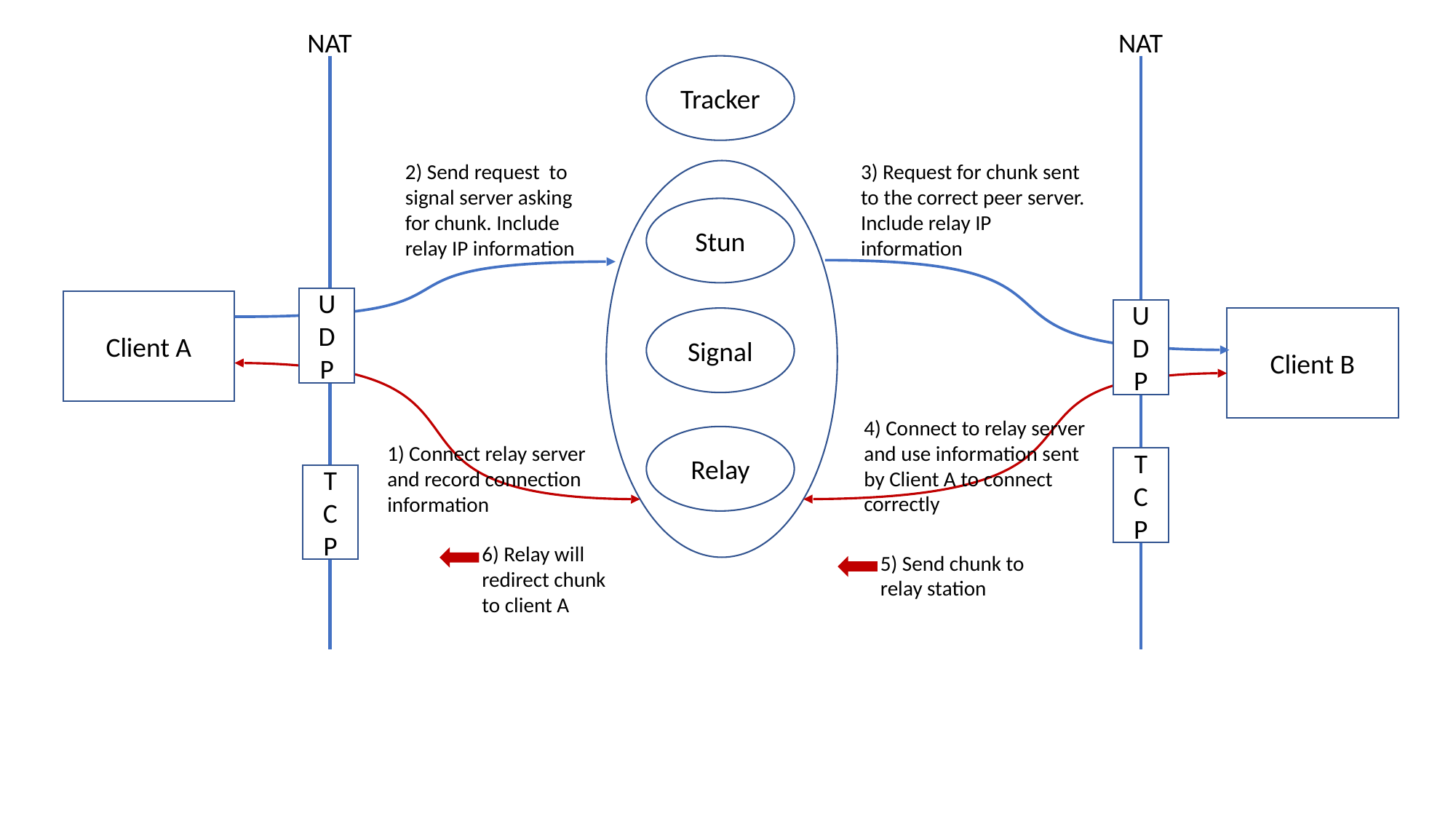

NAT
NAT
Tracker
3) Request for chunk sent to the correct peer server. Include relay IP information
2) Send request  to signal server asking for chunk. Include relay IP information

Stun
UD
P
Client A
UD
P
Signal
Client B
4) Connect to relay server and use information sent by Client A to connect correctly
Relay
1) Connect relay server and record connection information
T
C
P
T
C
P
6) Relay will redirect chunk to client A
5) Send chunk to relay station